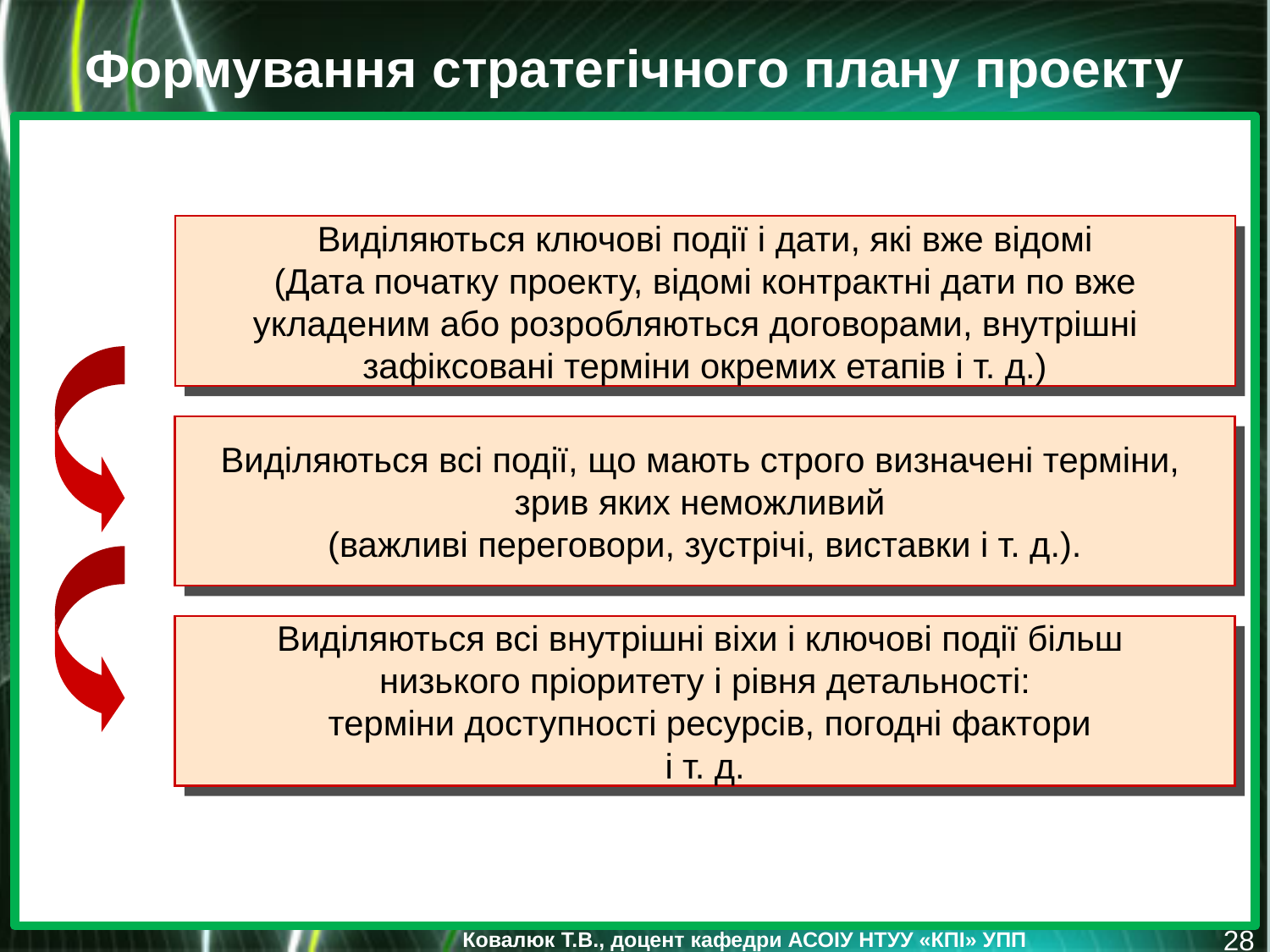

Формування стратегічного плану проекту
Виділяються ключові події і дати, які вже відомі
 (Дата початку проекту, відомі контрактні дати по вже
укладеним або розробляються договорами, внутрішні
зафіксовані терміни окремих етапів і т. д.)

Виділяються всі події, що мають строго визначені терміни,
зрив яких неможливий
(важливі переговори, зустрічі, виставки і т. д.).

Виділяються всі внутрішні віхи і ключові події більш
низького пріоритету і рівня детальності:
 терміни доступності ресурсів, погодні фактори
і т. д.

28